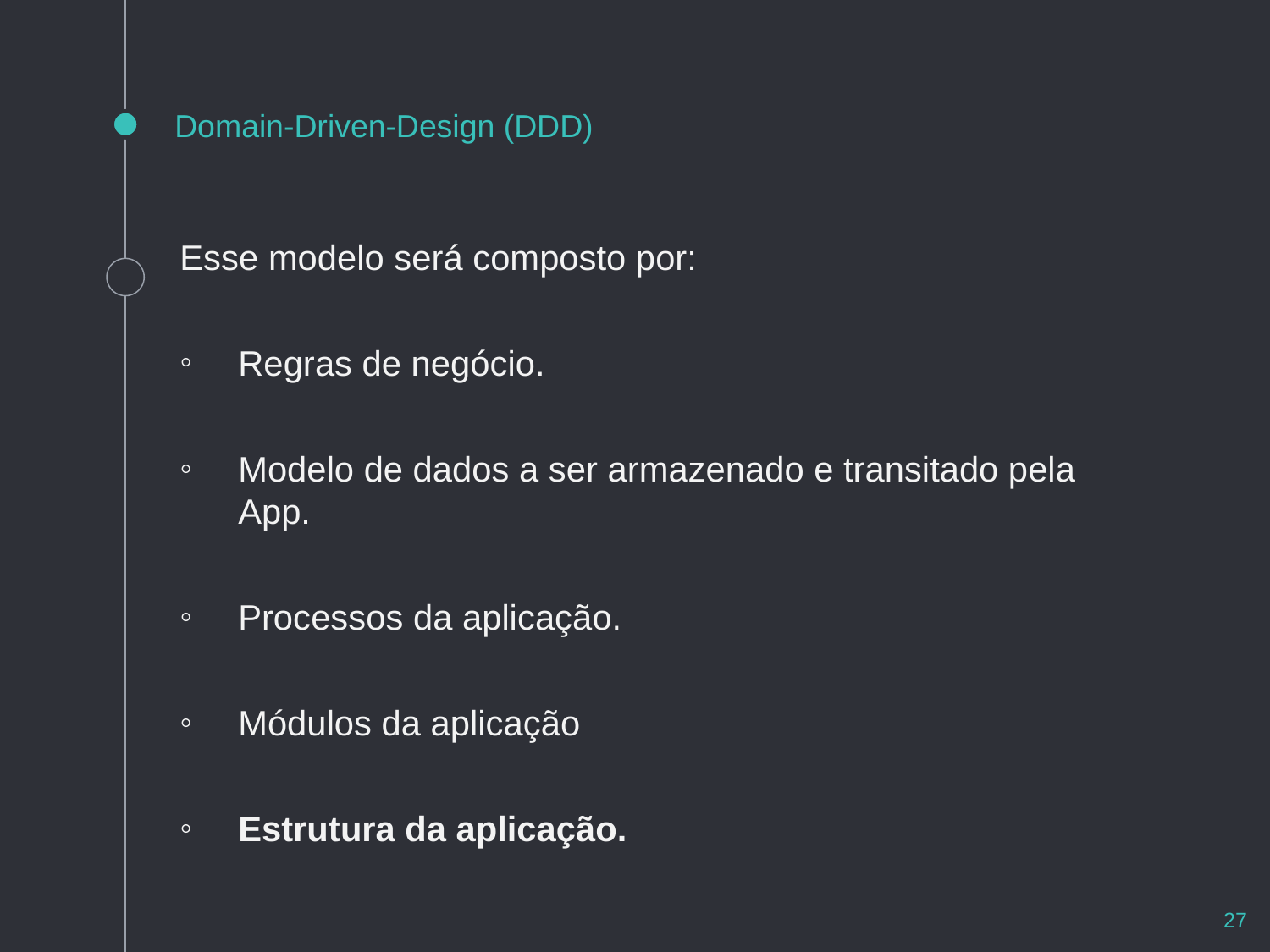

# Domain-Driven-Design (DDD)
Esse modelo será composto por:

Regras de negócio.

Modelo de dados a ser armazenado e transitado pela App.

Processos da aplicação.

Módulos da aplicação

Estrutura da aplicação.

27